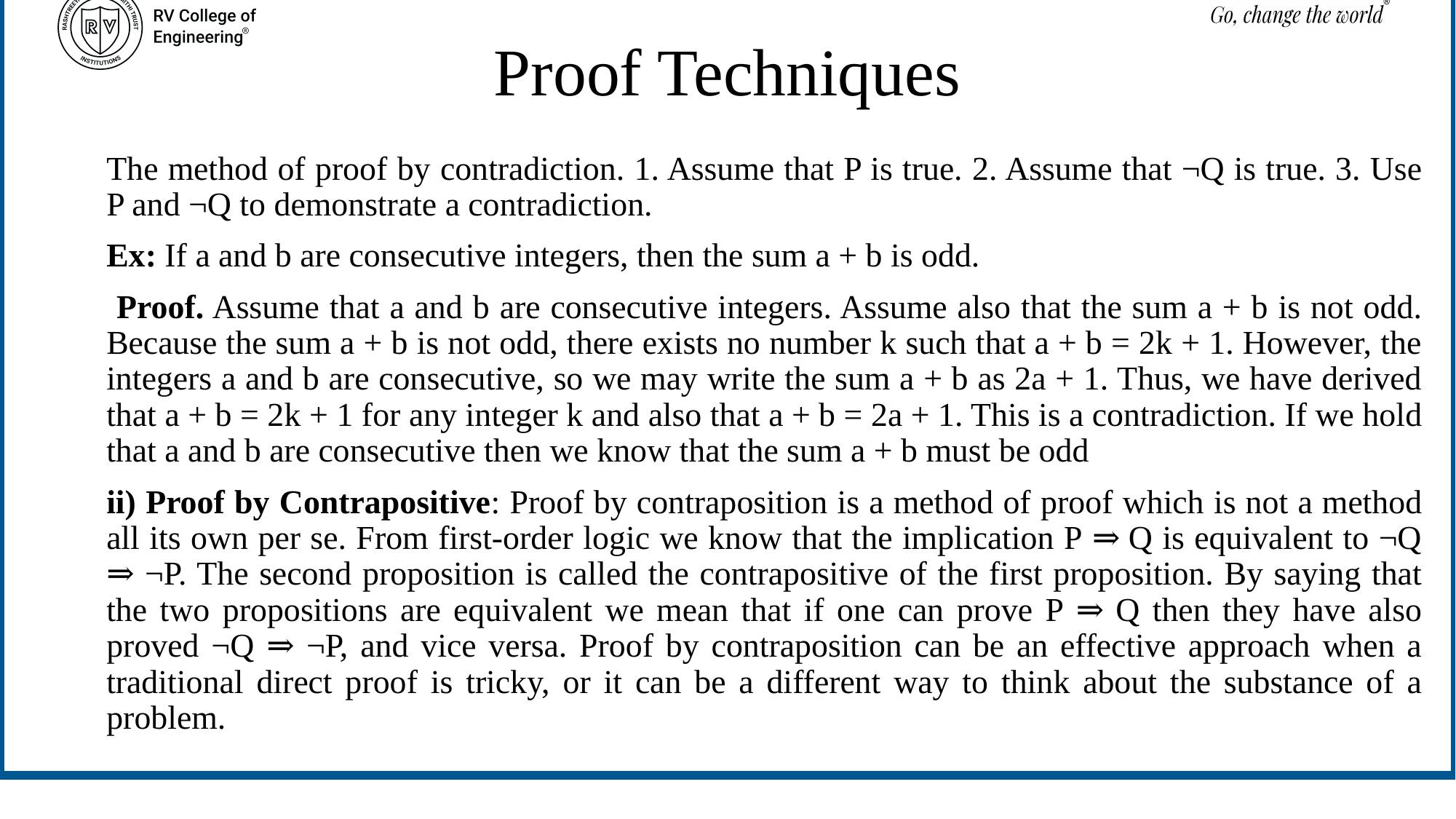

# Proof Techniques
The method of proof by contradiction. 1. Assume that P is true. 2. Assume that ¬Q is true. 3. Use P and ¬Q to demonstrate a contradiction.
Ex: If a and b are consecutive integers, then the sum a + b is odd.
 Proof. Assume that a and b are consecutive integers. Assume also that the sum a + b is not odd. Because the sum a + b is not odd, there exists no number k such that a + b = 2k + 1. However, the integers a and b are consecutive, so we may write the sum a + b as 2a + 1. Thus, we have derived that a + b = 2k + 1 for any integer k and also that a + b = 2a + 1. This is a contradiction. If we hold that a and b are consecutive then we know that the sum a + b must be odd
ii) Proof by Contrapositive: Proof by contraposition is a method of proof which is not a method all its own per se. From first-order logic we know that the implication P ⇒ Q is equivalent to ¬Q ⇒ ¬P. The second proposition is called the contrapositive of the first proposition. By saying that the two propositions are equivalent we mean that if one can prove P ⇒ Q then they have also proved ¬Q ⇒ ¬P, and vice versa. Proof by contraposition can be an effective approach when a traditional direct proof is tricky, or it can be a different way to think about the substance of a problem.